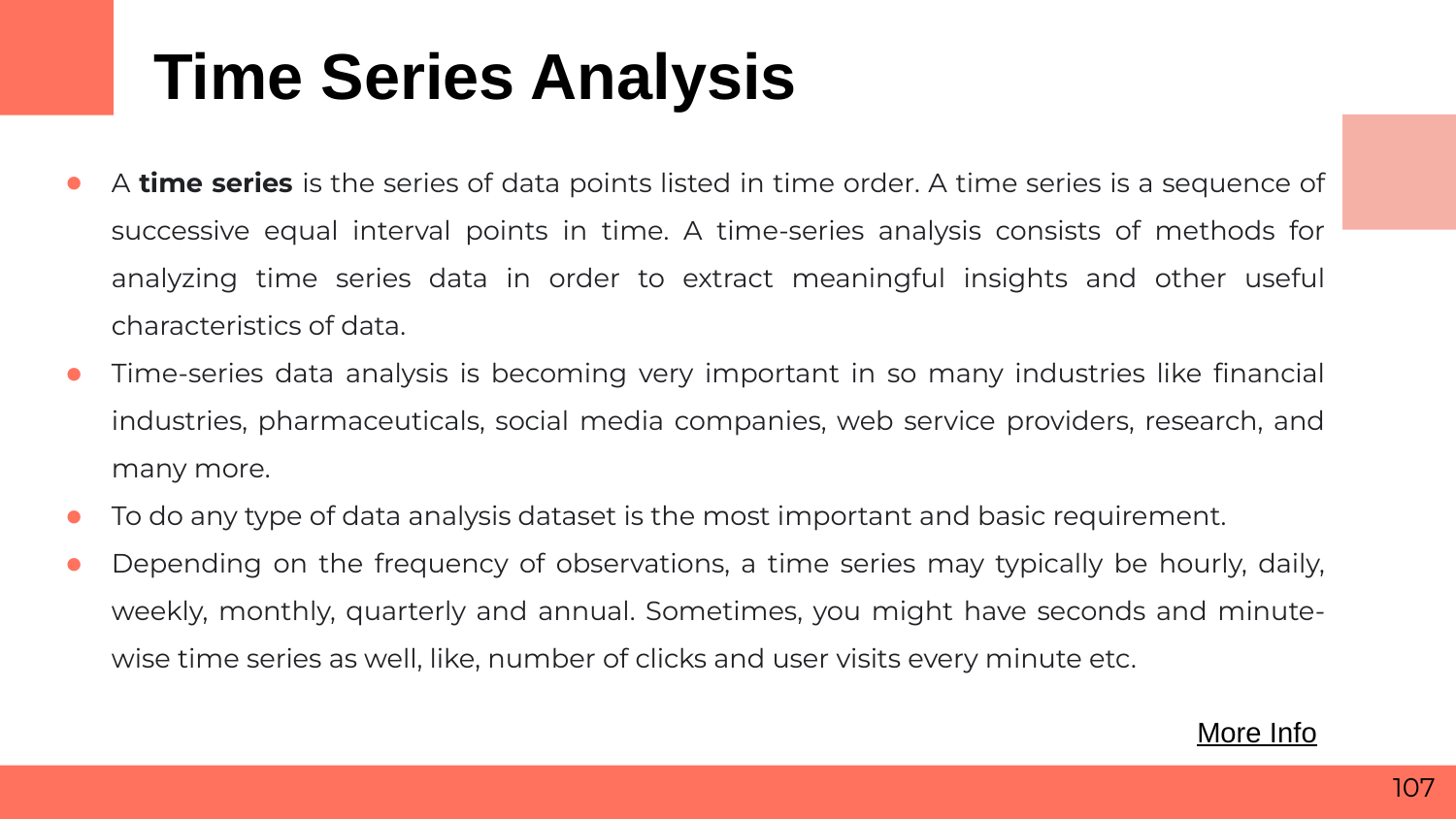

# Time Series Analysis
A time series is the series of data points listed in time order. A time series is a sequence of successive equal interval points in time. A time-series analysis consists of methods for analyzing time series data in order to extract meaningful insights and other useful characteristics of data.
Time-series data analysis is becoming very important in so many industries like financial industries, pharmaceuticals, social media companies, web service providers, research, and many more.
To do any type of data analysis dataset is the most important and basic requirement.
Depending on the frequency of observations, a time series may typically be hourly, daily, weekly, monthly, quarterly and annual. Sometimes, you might have seconds and minute-wise time series as well, like, number of clicks and user visits every minute etc.
More Info
107